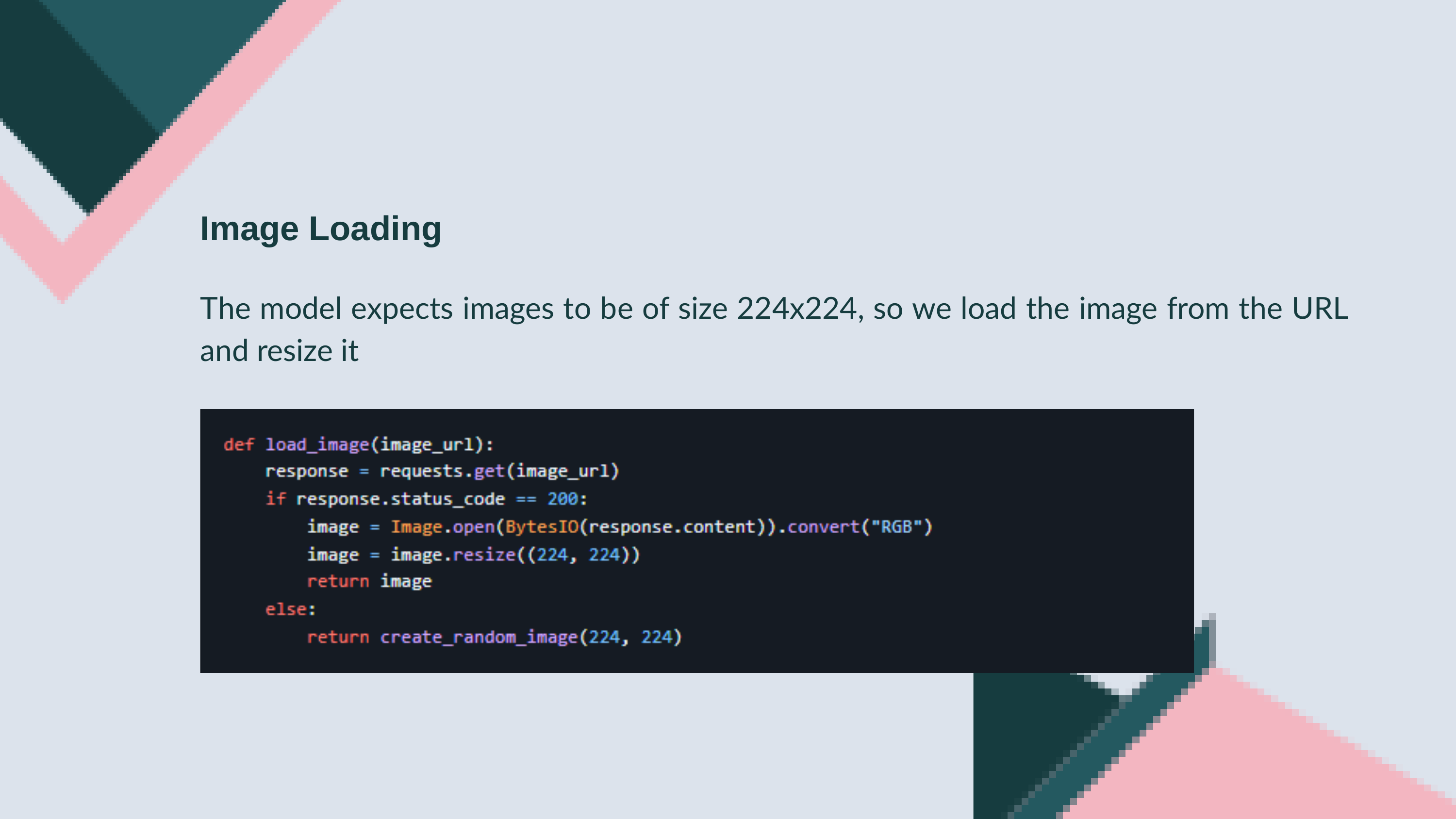

Image Loading
The model expects images to be of size 224x224, so we load the image from the URL and resize it